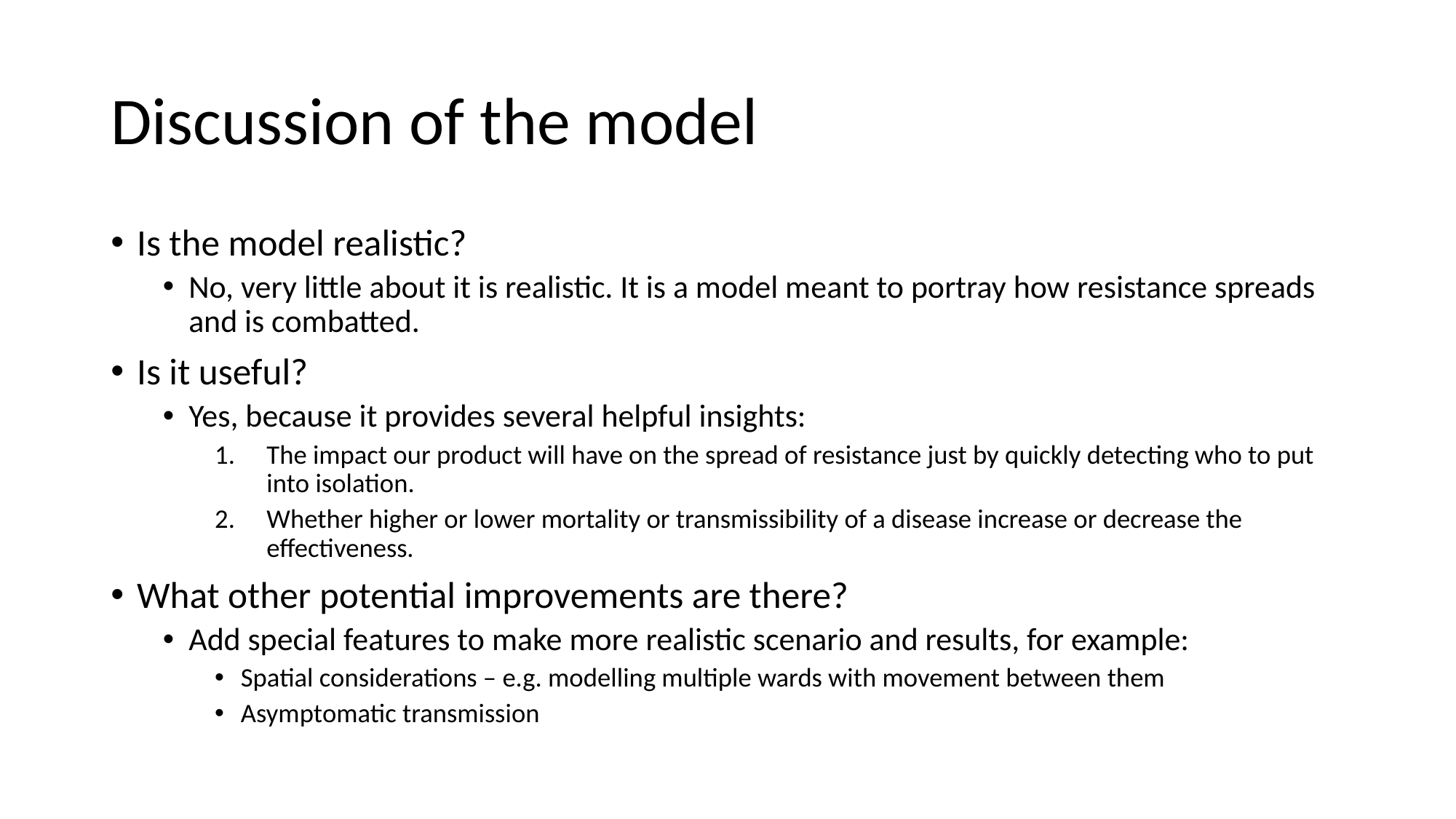

# Discussion of the model
Is the model realistic?
No, very little about it is realistic. It is a model meant to portray how resistance spreads and is combatted.
Is it useful?
Yes, because it provides several helpful insights:
The impact our product will have on the spread of resistance just by quickly detecting who to put into isolation.
Whether higher or lower mortality or transmissibility of a disease increase or decrease the effectiveness.
What other potential improvements are there?
Add special features to make more realistic scenario and results, for example:
Spatial considerations – e.g. modelling multiple wards with movement between them
Asymptomatic transmission